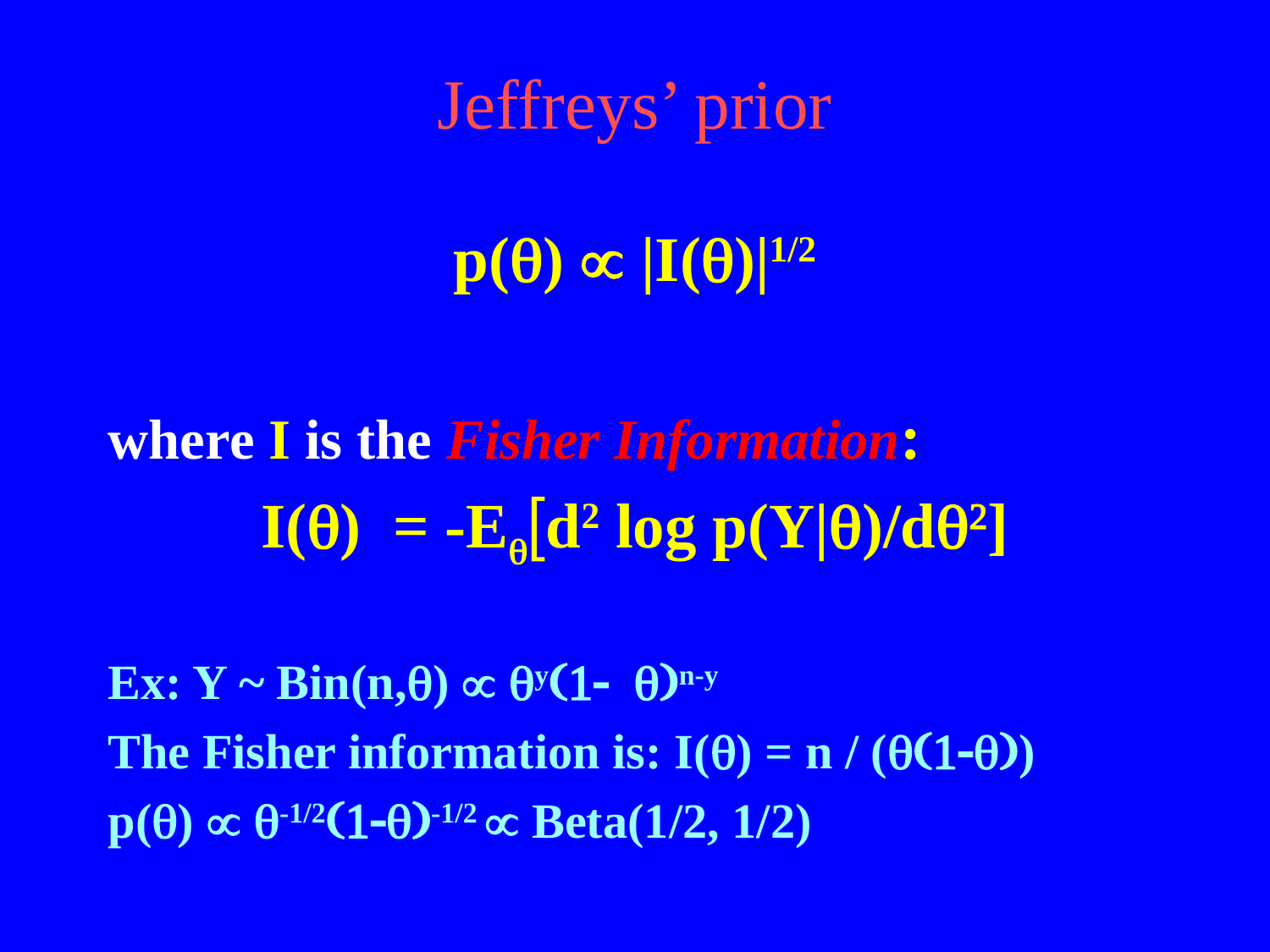

# Jeffreys’ prior
p(θ) ∝ |I(θ)|1/2

where I is the Fisher Information:
I(θ)  = -Eθ[d2 log p(Y|θ)/dθ2]

Ex: Y ~ Bin(n,θ) ∝ θy(1− θ)n-y
The Fisher information is: I(θ) = n / (θ(1−θ))
p(θ) ∝ θ-1/2(1−θ)-1/2 ∝ Beta(1/2, 1/2)